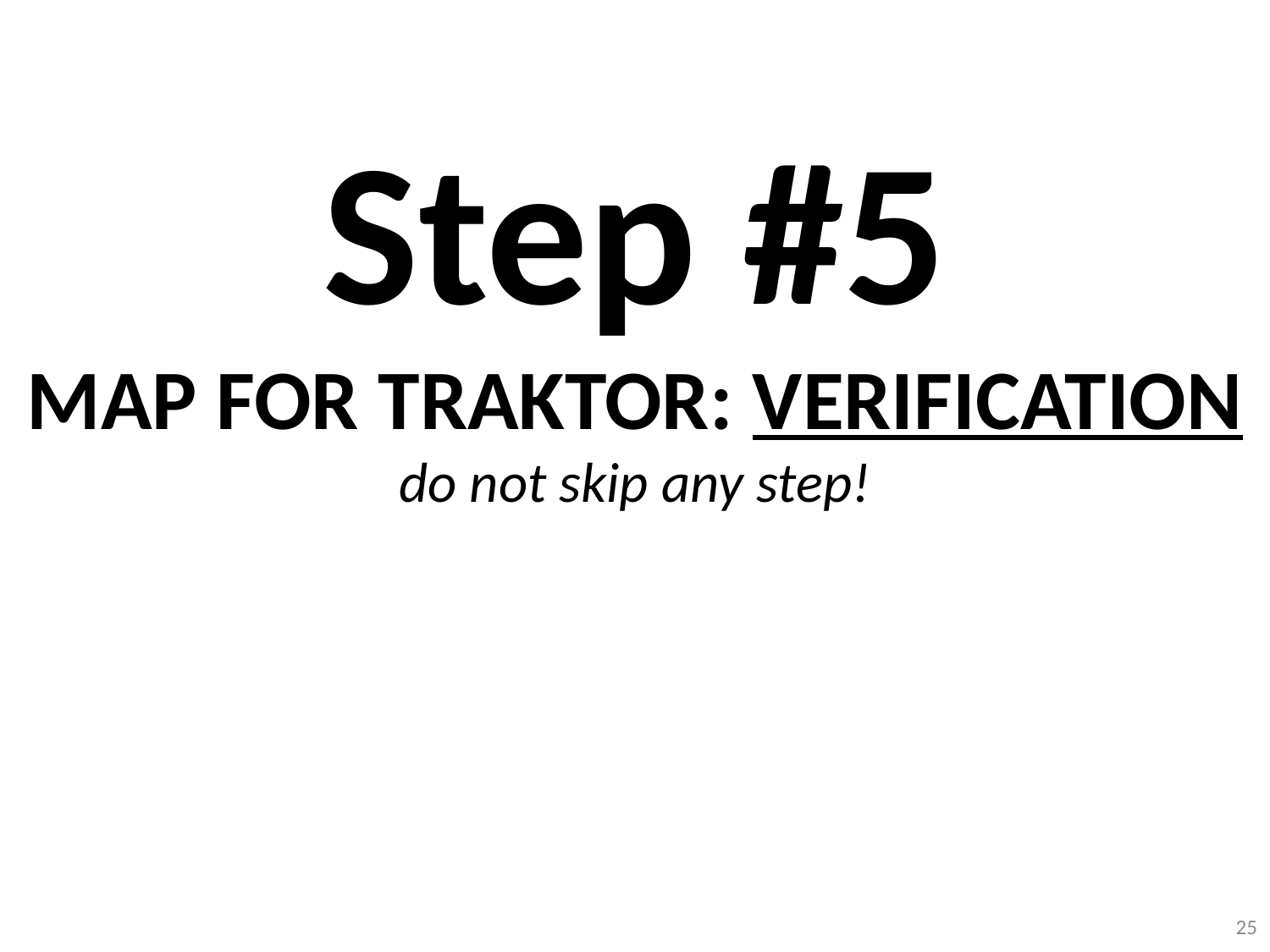

Step #5
MAP FOR TRAKTOR: VERIFICATION
do not skip any step!
25